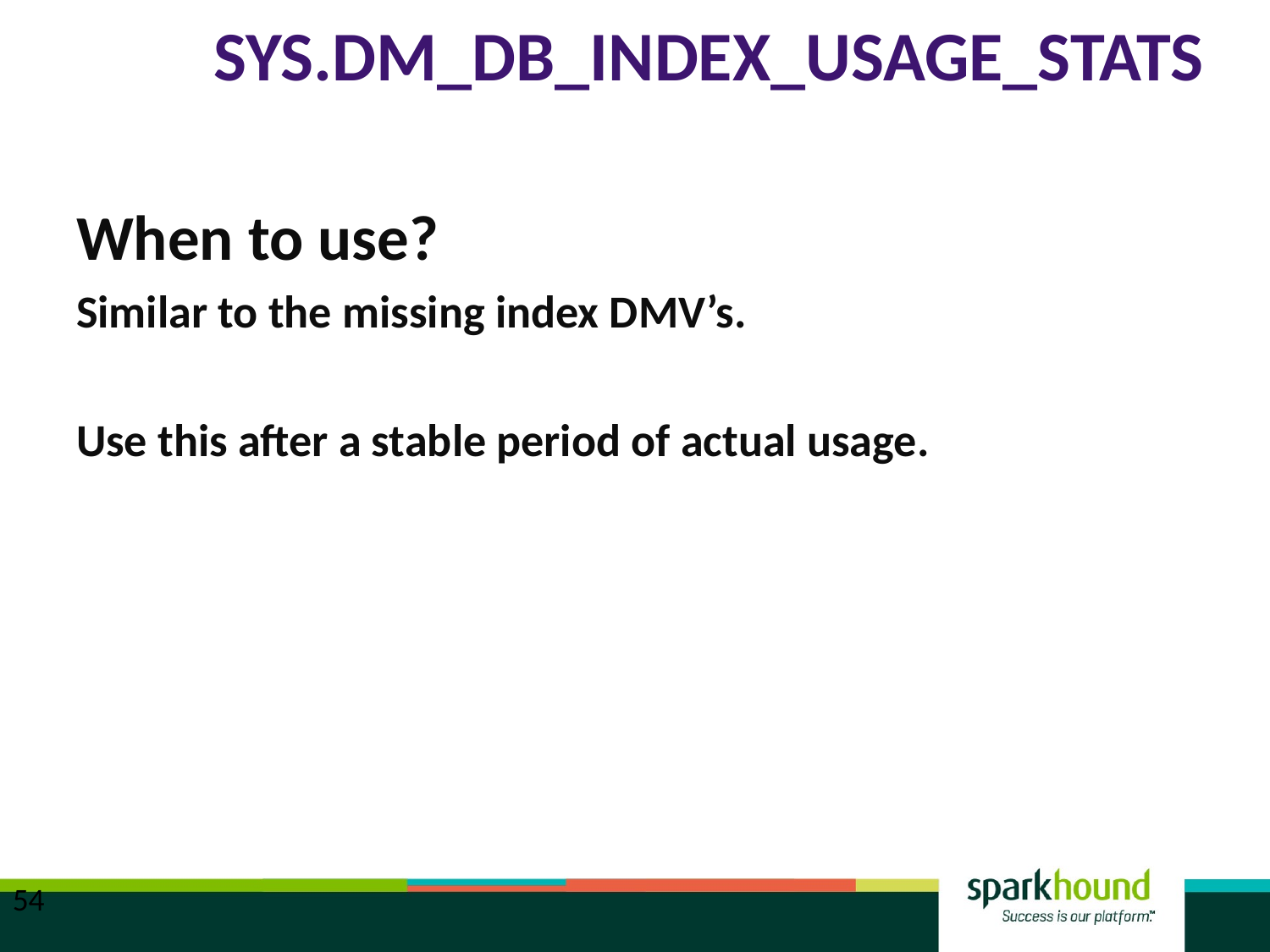

# sys.dm_db_index_usage_stats
When to use?
Similar to the missing index DMV’s.

Use this after a stable period of actual usage.
54